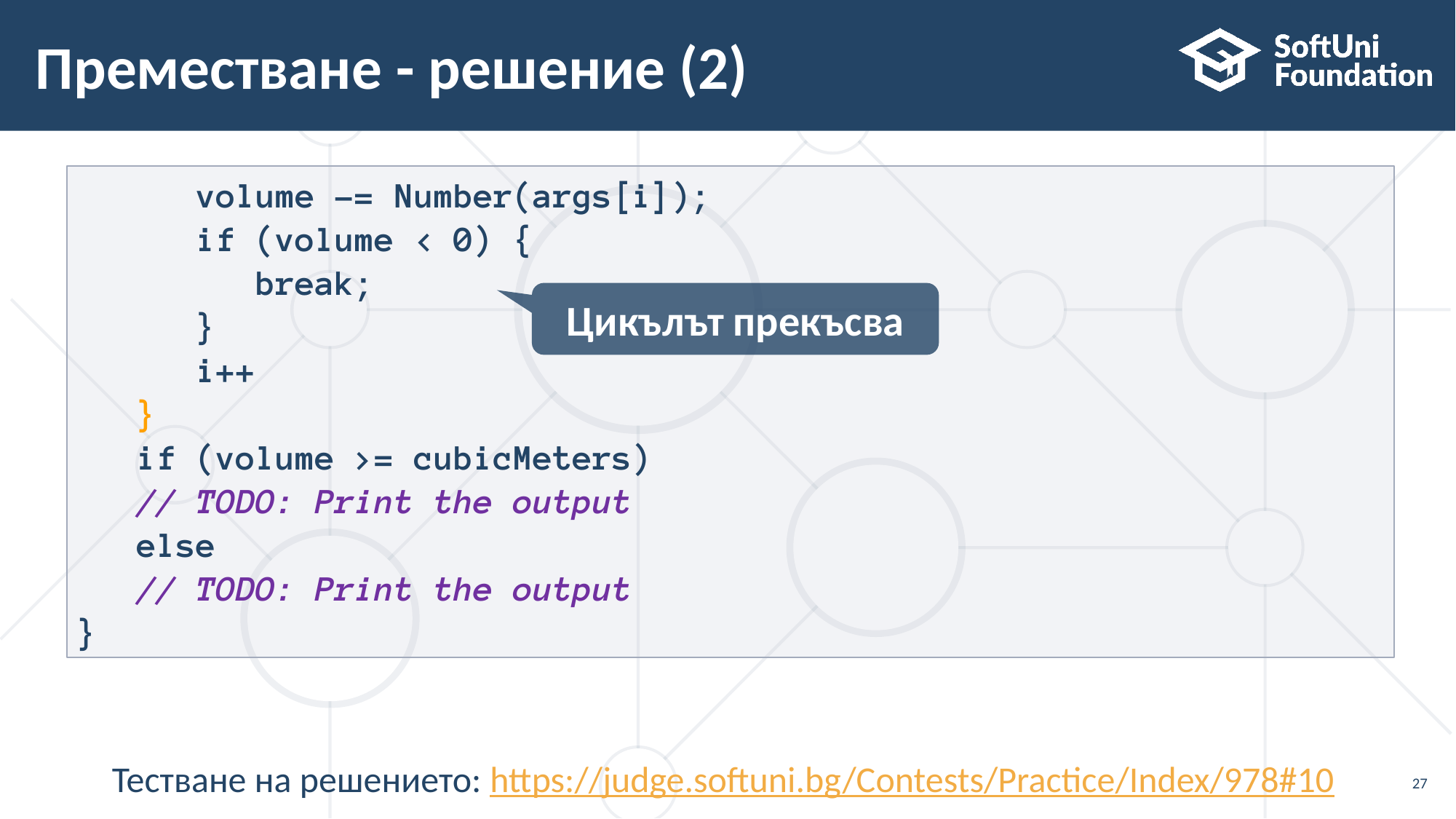

# Преместване - решение (2)
      volume -= Number(args[i]);
      if (volume < 0) {
         break;
      }
      i++
   }
   if (volume >= cubicMeters)
   // TODO: Print the output
   else
   // TODO: Print the output
}
Цикълът прекъсва
Тестване на решението: https://judge.softuni.bg/Contests/Practice/Index/978#10
27